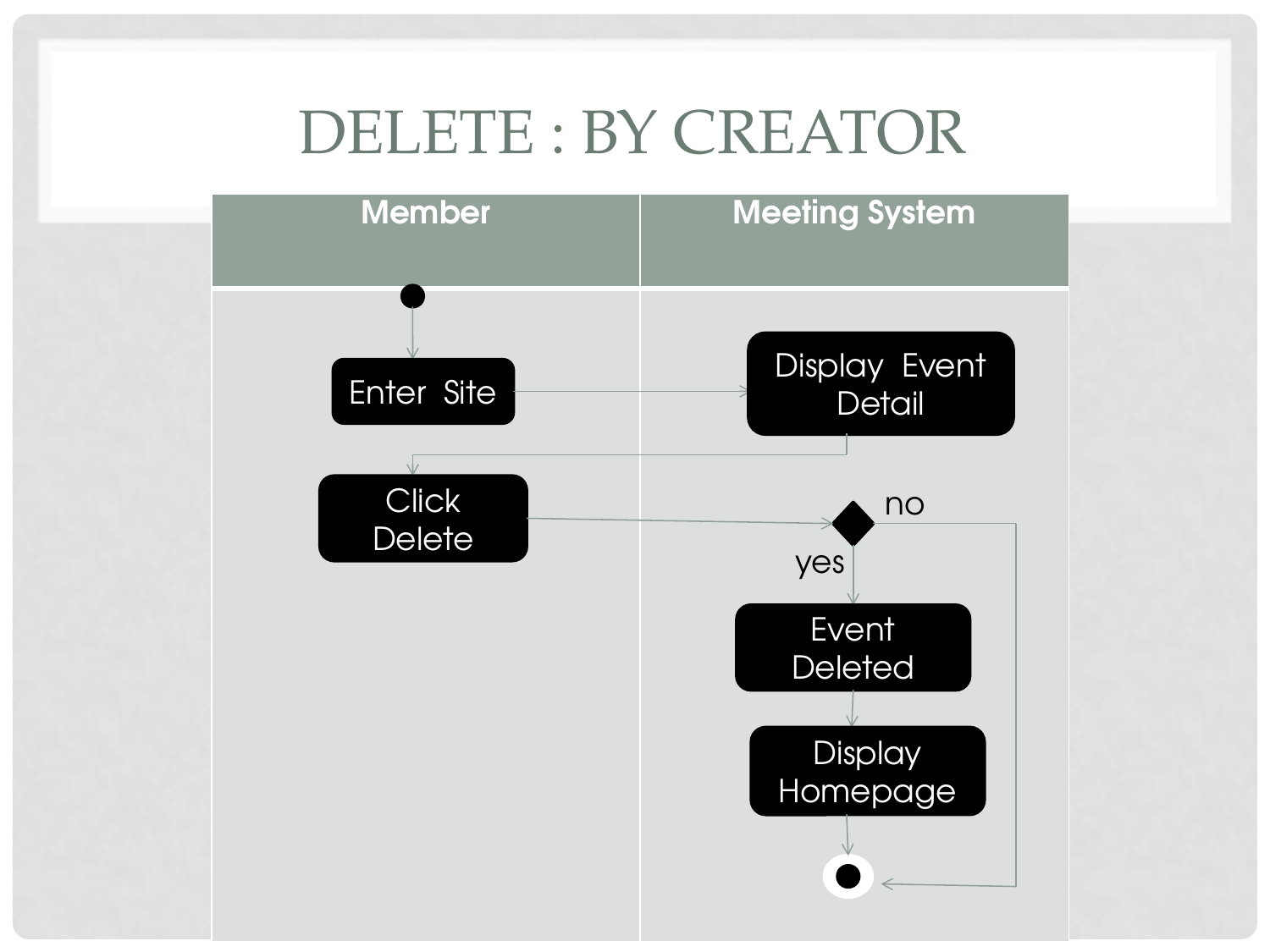

# Delete : By Creator
| Member | Meeting System |
| --- | --- |
|  |  |

Display  Event Detail
Enter  Site
Click Delete
no

yes
Event Deleted
Display Homepage